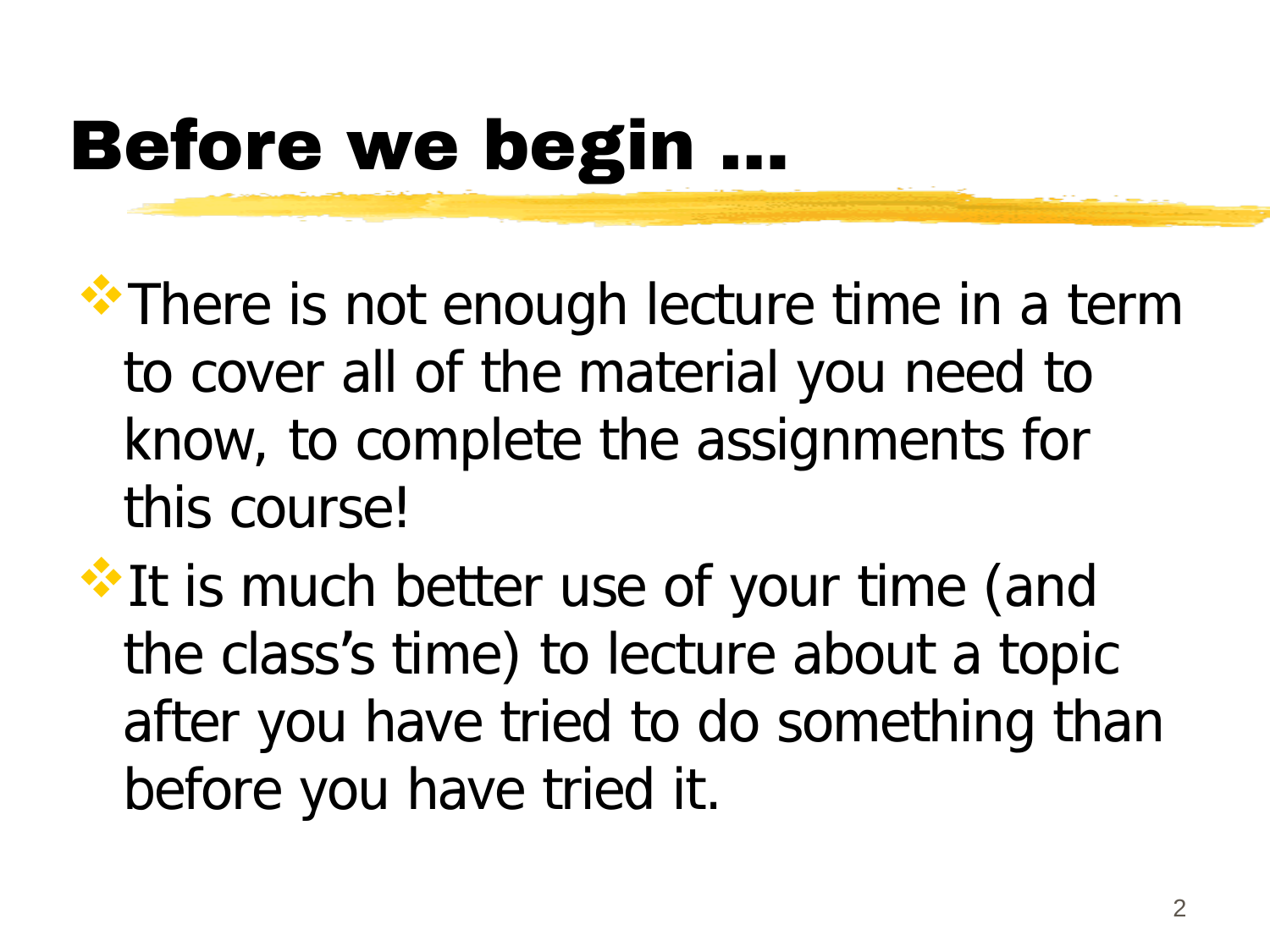

# Before we begin …
There is not enough lecture time in a term to cover all of the material you need to know, to complete the assignments for this course!
It is much better use of your time (and the class’s time) to lecture about a topic after you have tried to do something than before you have tried it.
2